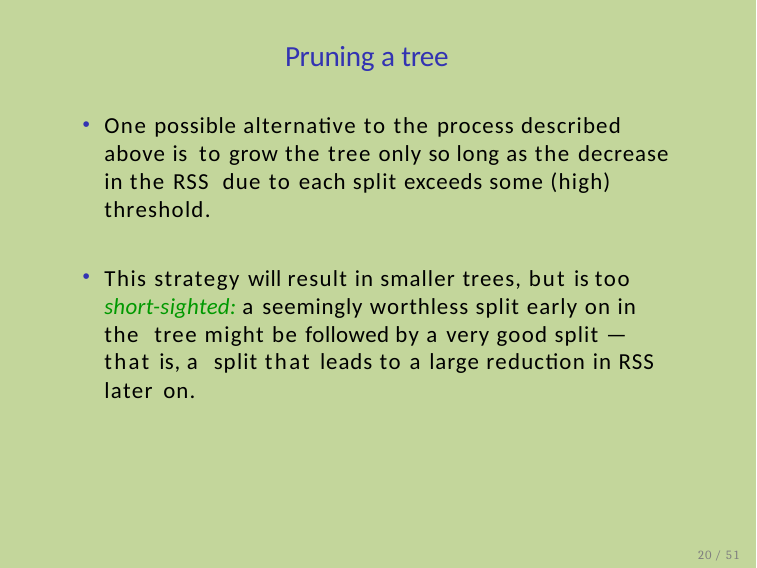

# Pruning a tree
One possible alternative to the process described above is  to grow the tree only so long as the decrease in the RSS  due to each split exceeds some (high) threshold.

This strategy will result in smaller trees, but is too  short-sighted: a seemingly worthless split early on in the  tree might be followed by a very good split — that is, a  split that leads to a large reduction in RSS later on.
20 / 51